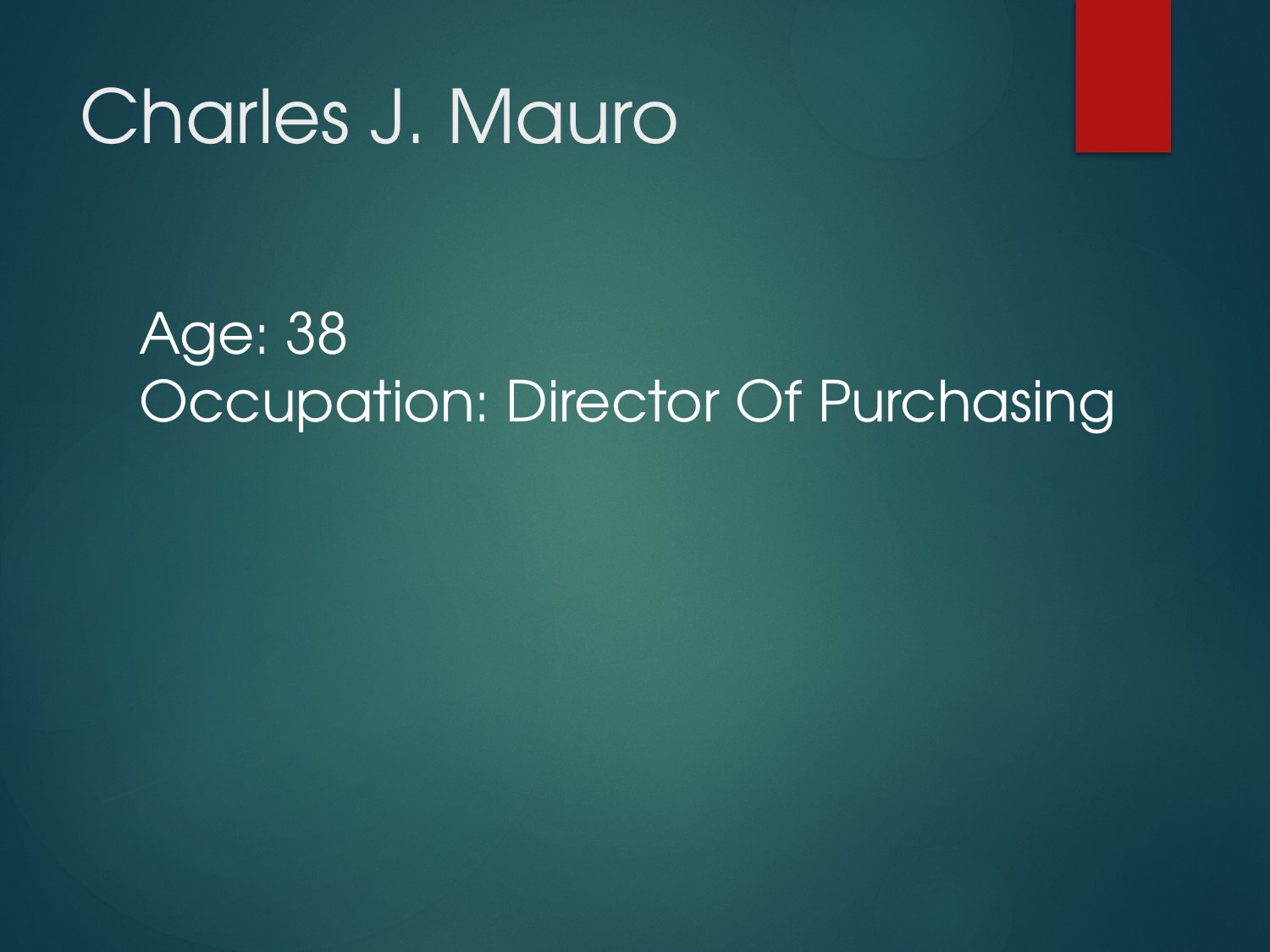

# Charles J. Mauro

Age: 38
Occupation: Director Of Purchasing